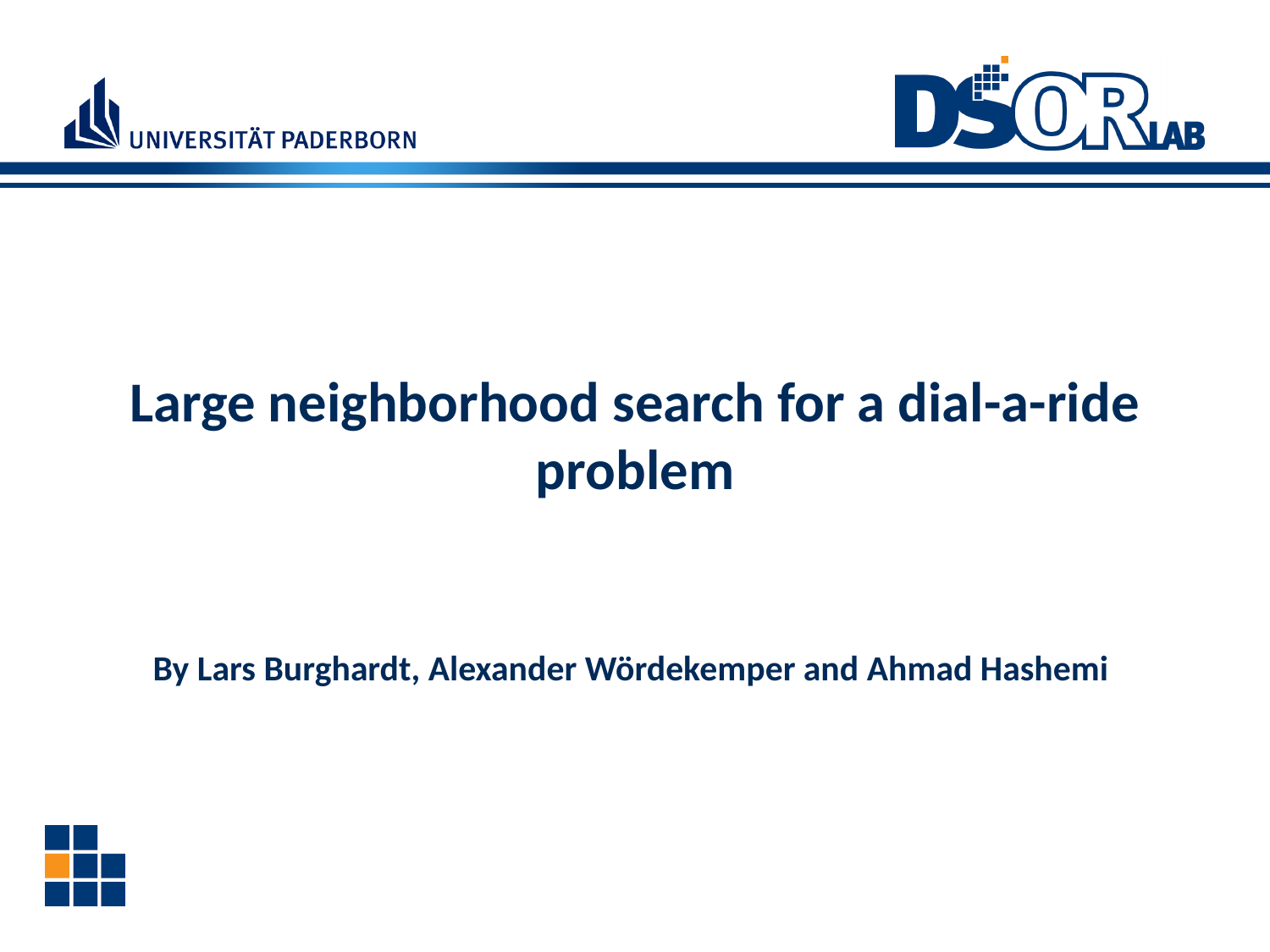

Large neighborhood search for a dial-a-ride problem
By Lars Burghardt, Alexander Wördekemper and Ahmad Hashemi